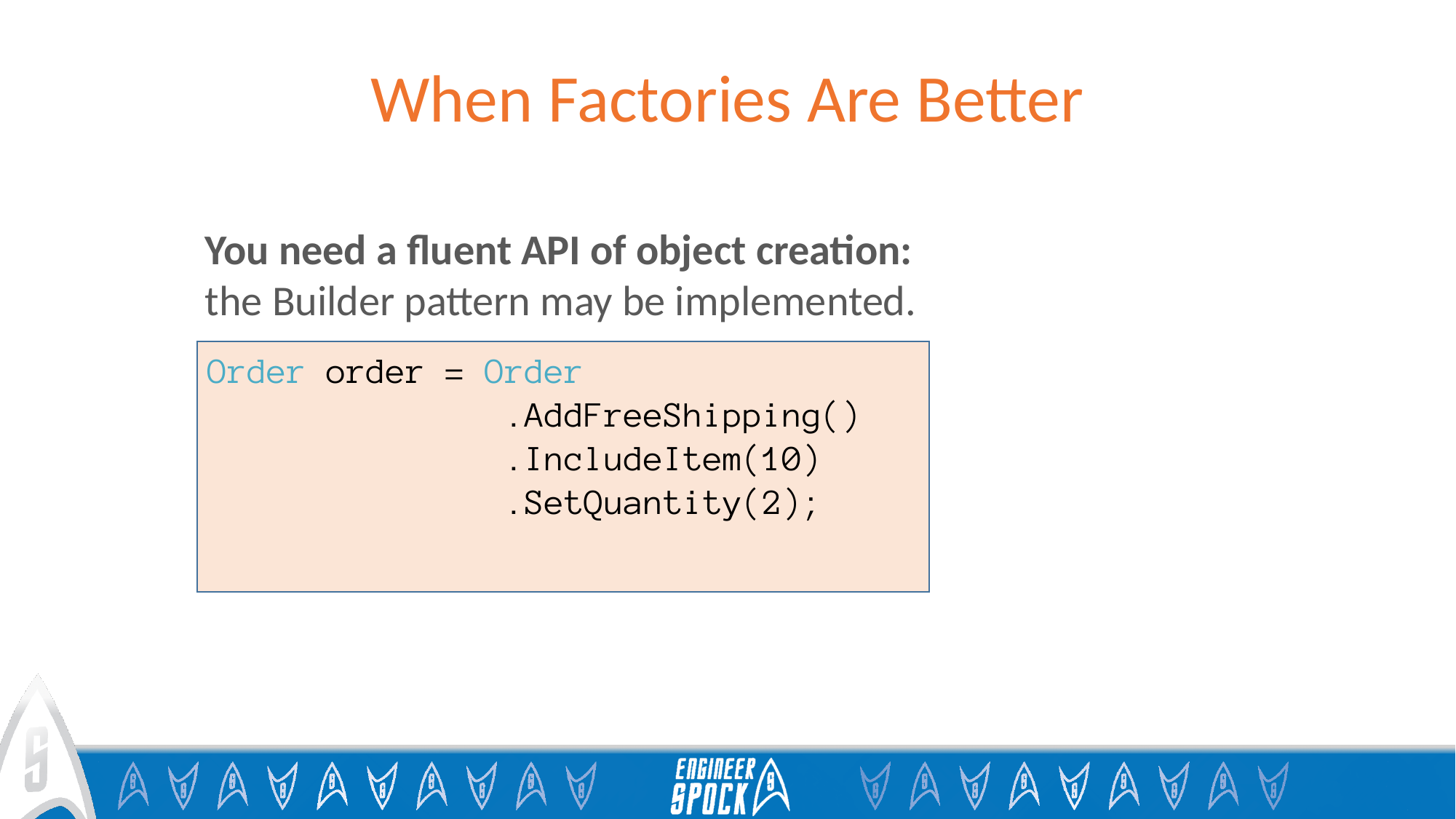

# When Factories Are Better
You need a fluent API of object creation:
the Builder pattern may be implemented.

Order order = Order
               .AddFreeShipping()
               .IncludeItem(10)
               .SetQuantity(2);